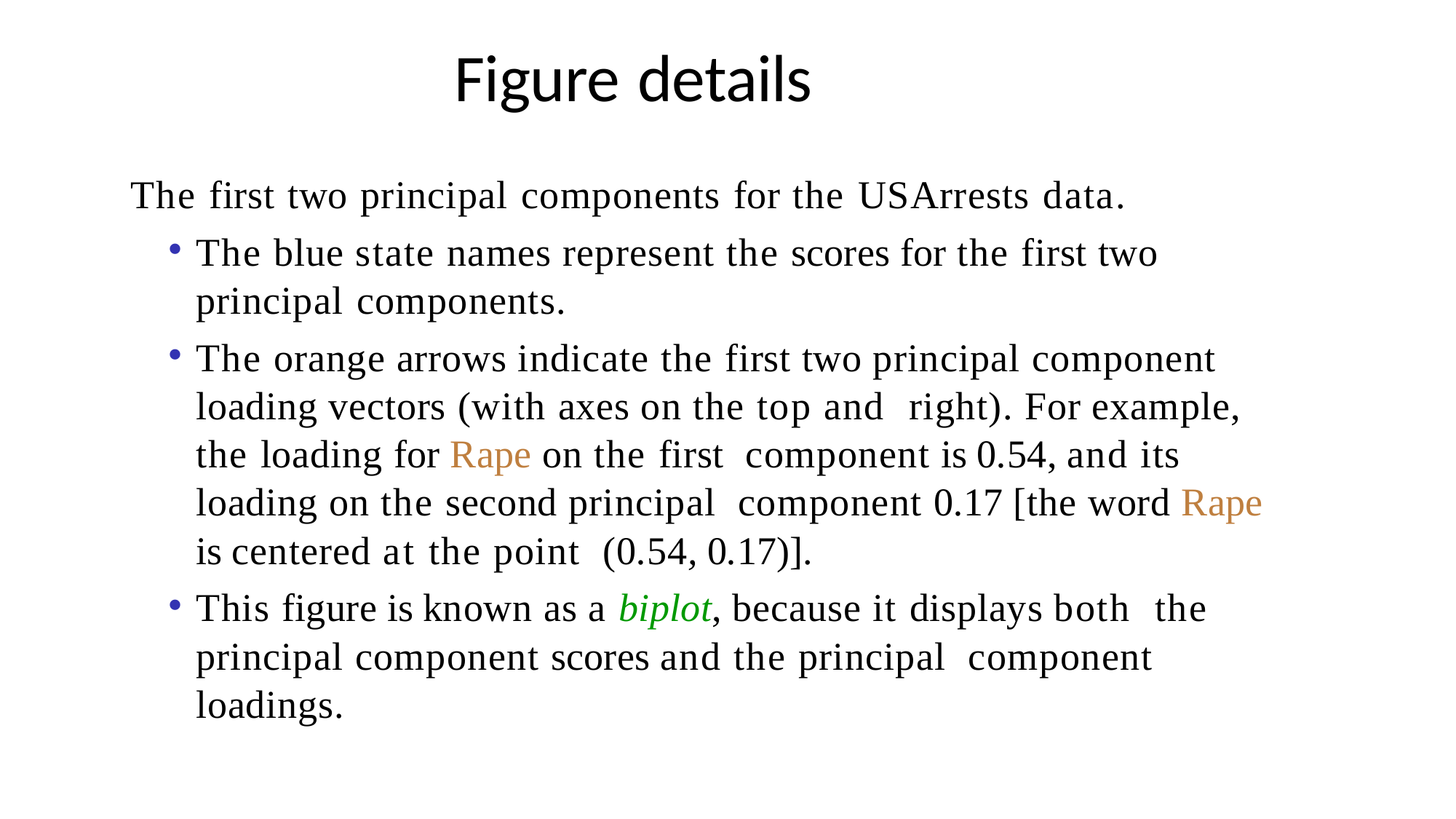

# Figure details
The first two principal components for the USArrests data.
The blue state names represent the scores for the first two  principal components.
The orange arrows indicate the first two principal component loading vectors (with axes on the top and  right). For example, the loading for Rape on the first  component is 0.54, and its loading on the second principal  component 0.17 [the word Rape is centered at the point  (0.54, 0.17)].
This figure is known as a biplot, because it displays both  the principal component scores and the principal  component loadings.